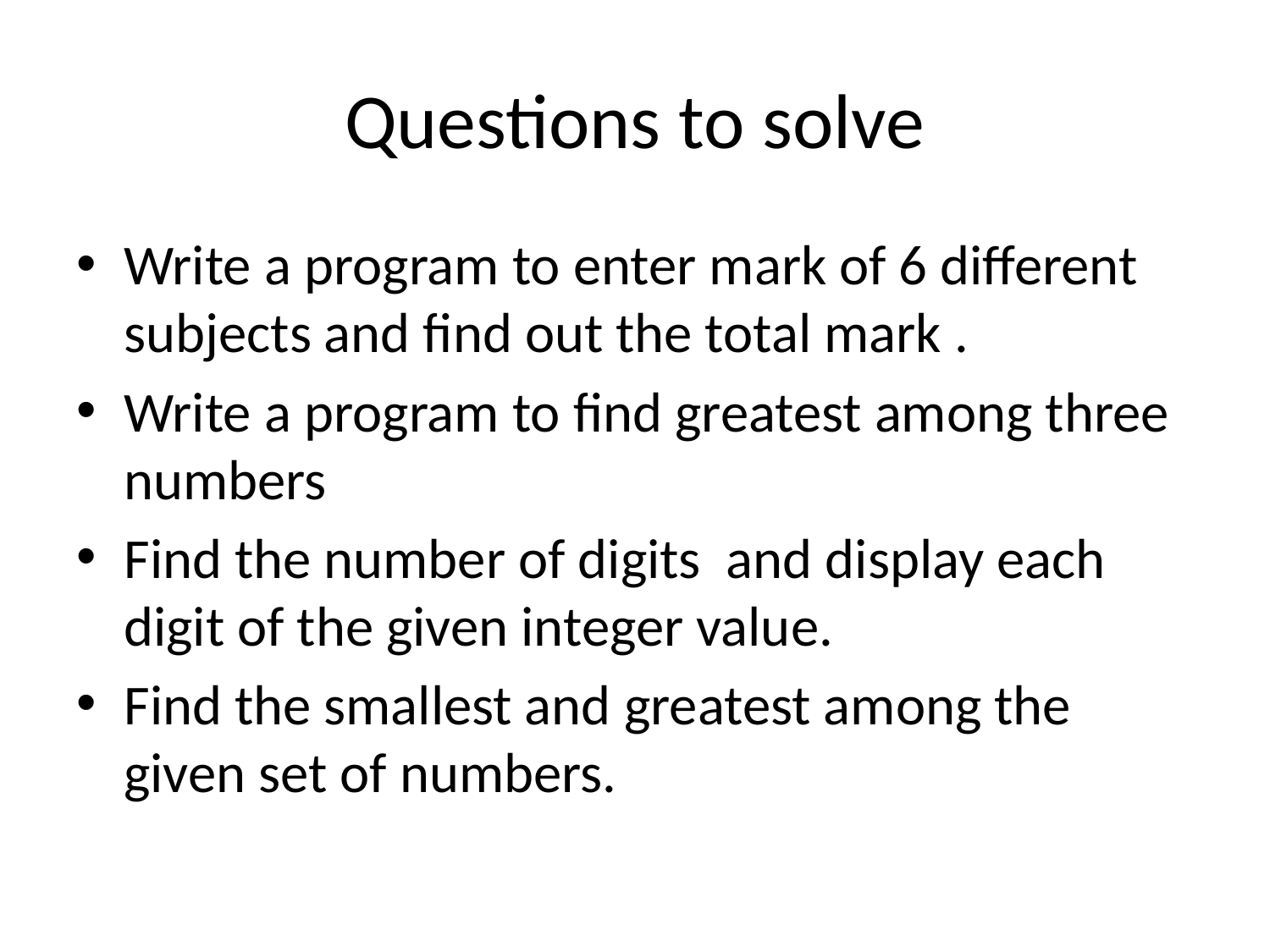

# Questions to solve
Write a program to enter mark of 6 different subjects and find out the total mark .
Write a program to find greatest among three numbers
Find the number of digits  and display each digit of the given integer value.
Find the smallest and greatest among the given set of numbers.